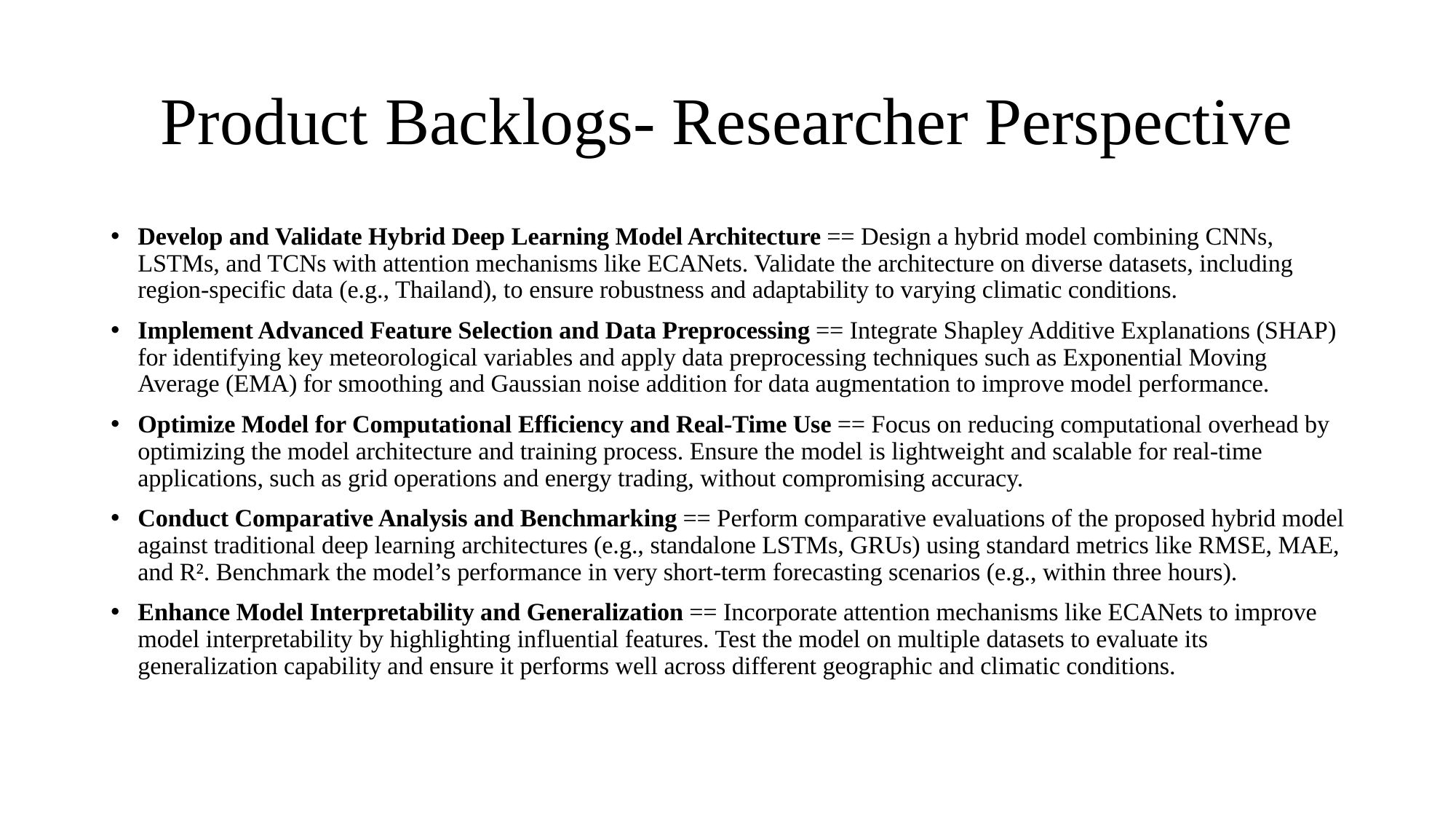

# Product Backlogs- Researcher Perspective
Develop and Validate Hybrid Deep Learning Model Architecture == Design a hybrid model combining CNNs, LSTMs, and TCNs with attention mechanisms like ECANets. Validate the architecture on diverse datasets, including region-specific data (e.g., Thailand), to ensure robustness and adaptability to varying climatic conditions.
Implement Advanced Feature Selection and Data Preprocessing == Integrate Shapley Additive Explanations (SHAP) for identifying key meteorological variables and apply data preprocessing techniques such as Exponential Moving Average (EMA) for smoothing and Gaussian noise addition for data augmentation to improve model performance.
Optimize Model for Computational Efficiency and Real-Time Use == Focus on reducing computational overhead by optimizing the model architecture and training process. Ensure the model is lightweight and scalable for real-time applications, such as grid operations and energy trading, without compromising accuracy.
Conduct Comparative Analysis and Benchmarking == Perform comparative evaluations of the proposed hybrid model against traditional deep learning architectures (e.g., standalone LSTMs, GRUs) using standard metrics like RMSE, MAE, and R². Benchmark the model’s performance in very short-term forecasting scenarios (e.g., within three hours).
Enhance Model Interpretability and Generalization == Incorporate attention mechanisms like ECANets to improve model interpretability by highlighting influential features. Test the model on multiple datasets to evaluate its generalization capability and ensure it performs well across different geographic and climatic conditions.